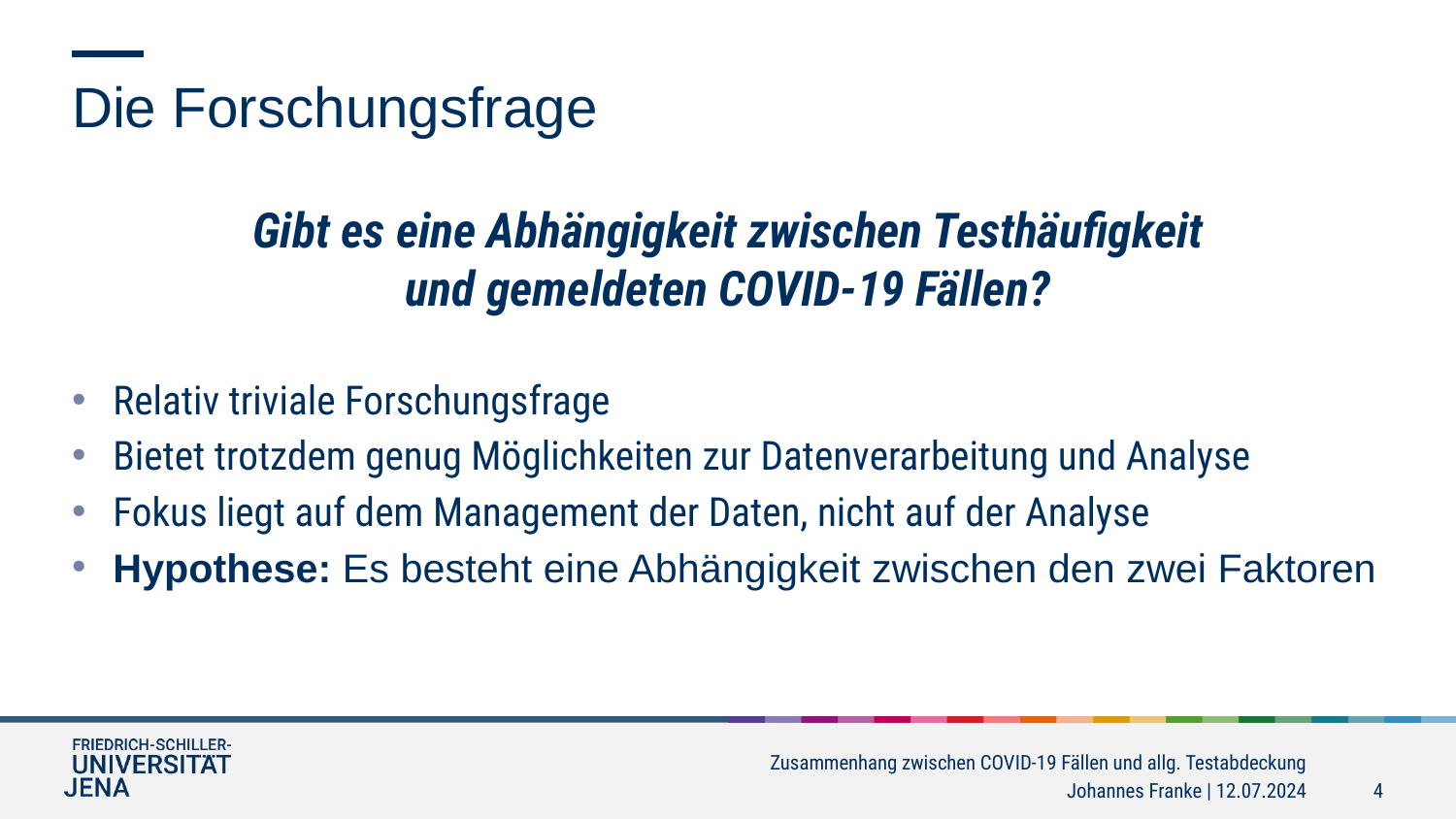

Die Forschungsfrage
Gibt es eine Abhängigkeit zwischen Testhäufigkeit und gemeldeten COVID-19 Fällen?
Relativ triviale Forschungsfrage
Bietet trotzdem genug Möglichkeiten zur Datenverarbeitung und Analyse
Fokus liegt auf dem Management der Daten, nicht auf der Analyse
Hypothese: Es besteht eine Abhängigkeit zwischen den zwei Faktoren
Zusammenhang zwischen COVID-19 Fällen und allg. Testabdeckung

Johannes Franke | 12.07.2024